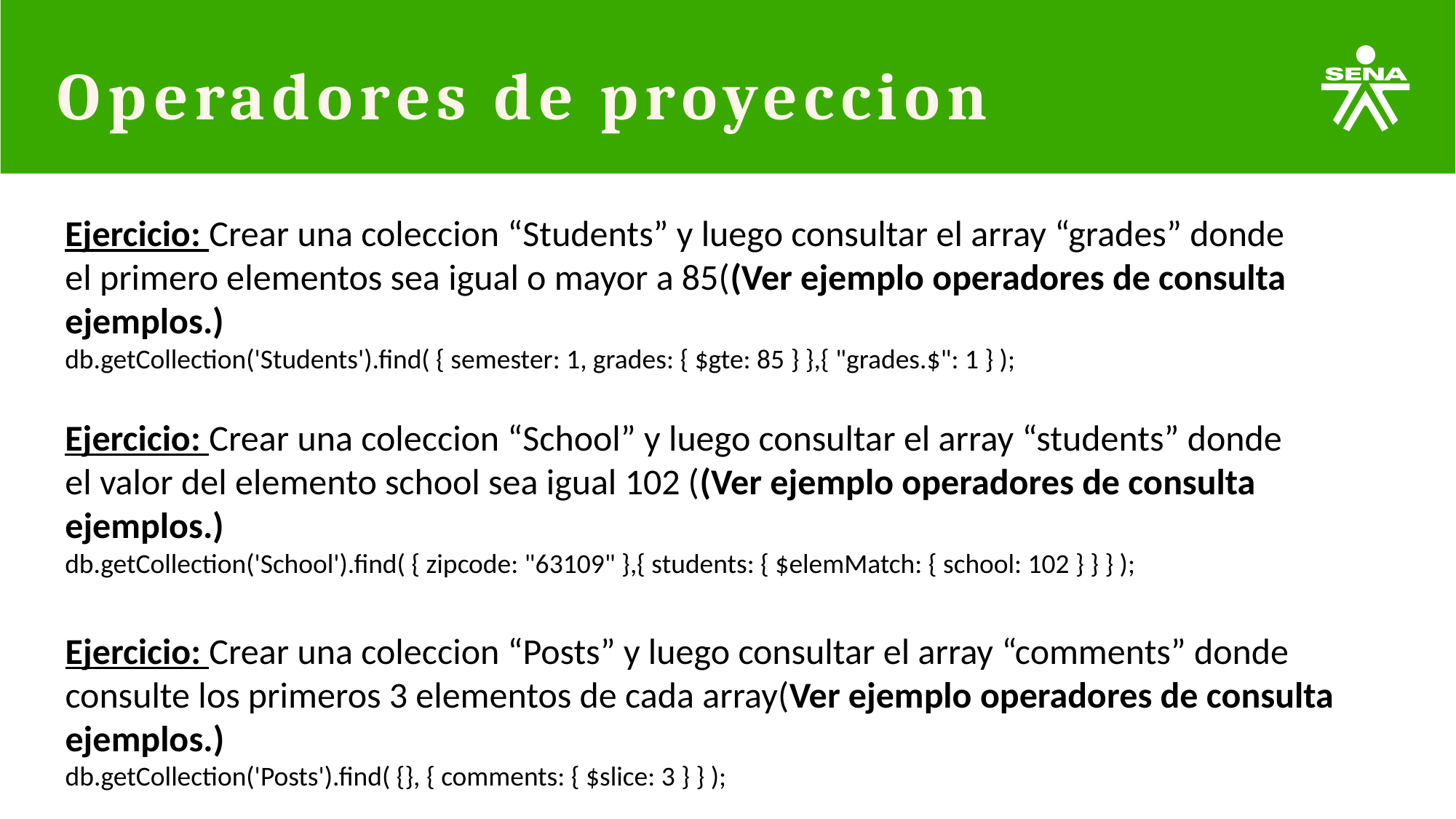

# Operadores de proyeccion
Ejercicio: Crear una coleccion “Students” y luego consultar el array “grades” donde el primero elementos sea igual o mayor a 85((Ver ejemplo operadores de consulta ejemplos.)
db.getCollection('Students').find( { semester: 1, grades: { $gte: 85 } },{ "grades.$": 1 } );

Ejercicio: Crear una coleccion “School” y luego consultar el array “students” donde el valor del elemento school sea igual 102 ((Ver ejemplo operadores de consulta ejemplos.)
db.getCollection('School').find( { zipcode: "63109" },{ students: { $elemMatch: { school: 102 } } } );

Ejercicio: Crear una coleccion “Posts” y luego consultar el array “comments” donde consulte los primeros 3 elementos de cada array(Ver ejemplo operadores de consulta ejemplos.)
db.getCollection('Posts').find( {}, { comments: { $slice: 3 } } );